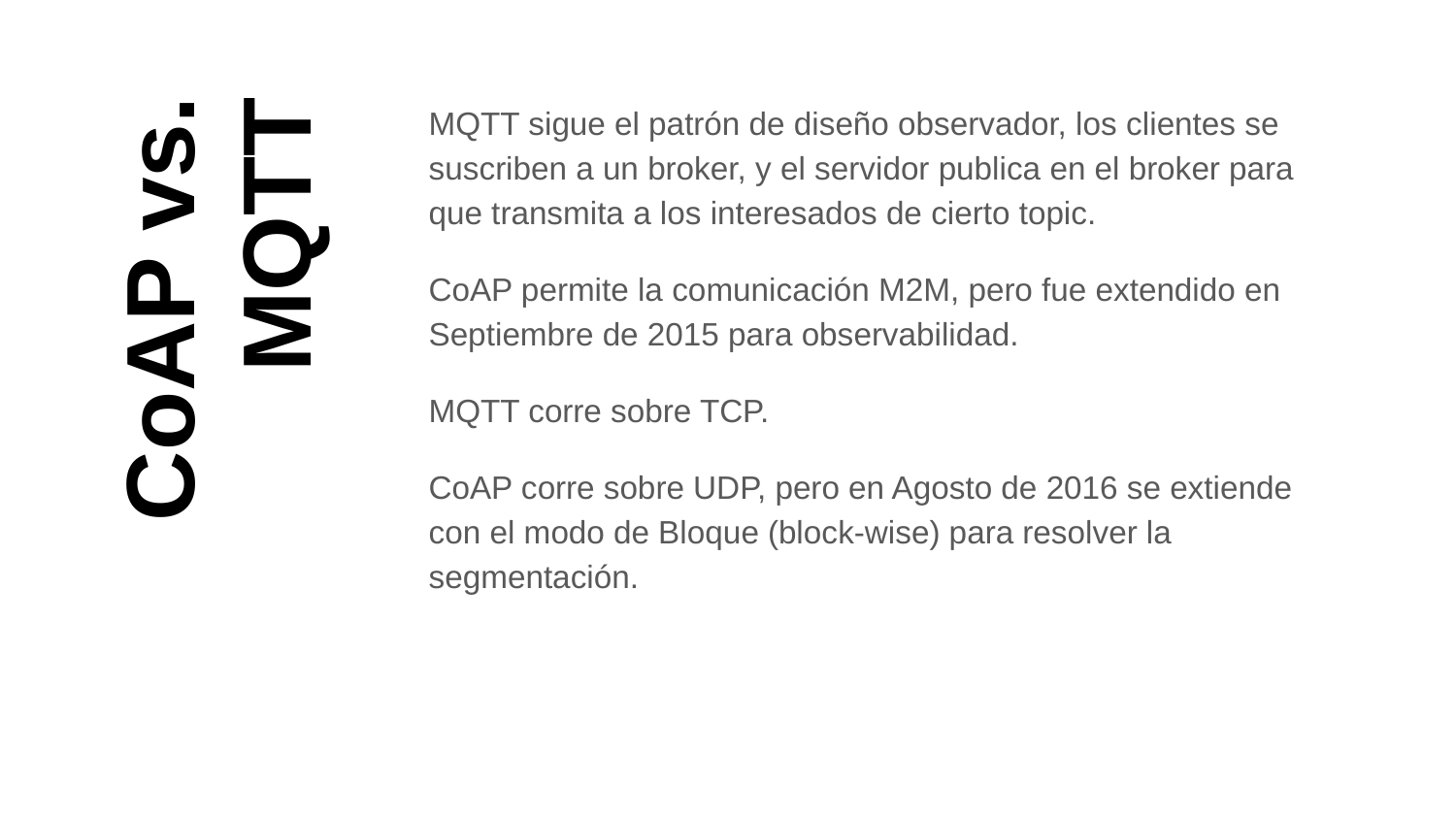

MQTT sigue el patrón de diseño observador, los clientes se suscriben a un broker, y el servidor publica en el broker para que transmita a los interesados de cierto topic.
CoAP permite la comunicación M2M, pero fue extendido en Septiembre de 2015 para observabilidad.
MQTT corre sobre TCP.
CoAP corre sobre UDP, pero en Agosto de 2016 se extiende con el modo de Bloque (block-wise) para resolver la segmentación.
# CoAP vs. MQTT